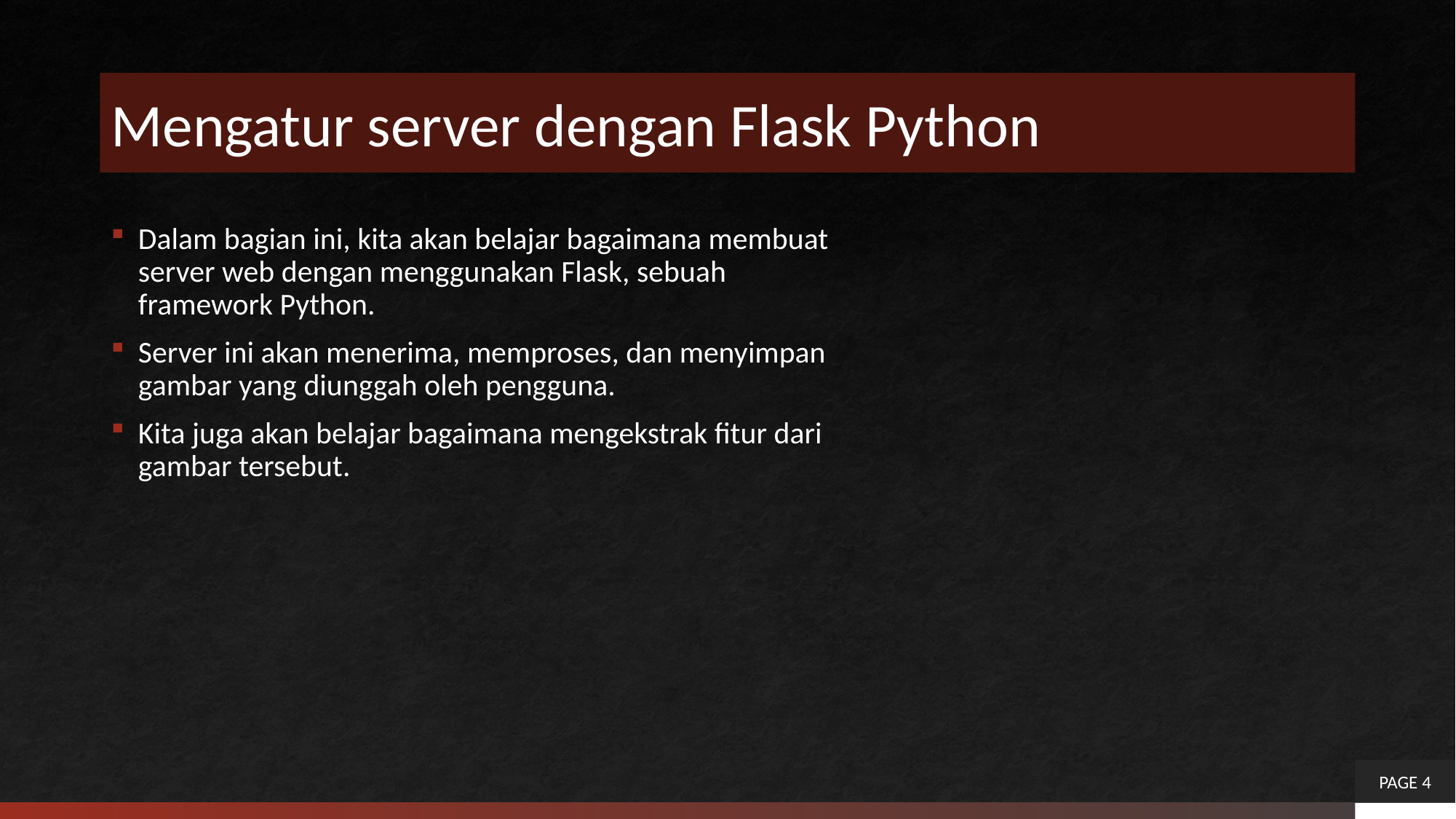

# Mengatur server dengan Flask Python
Dalam bagian ini, kita akan belajar bagaimana membuat server web dengan menggunakan Flask, sebuah framework Python.
Server ini akan menerima, memproses, dan menyimpan gambar yang diunggah oleh pengguna.
Kita juga akan belajar bagaimana mengekstrak fitur dari gambar tersebut.
PAGE 4